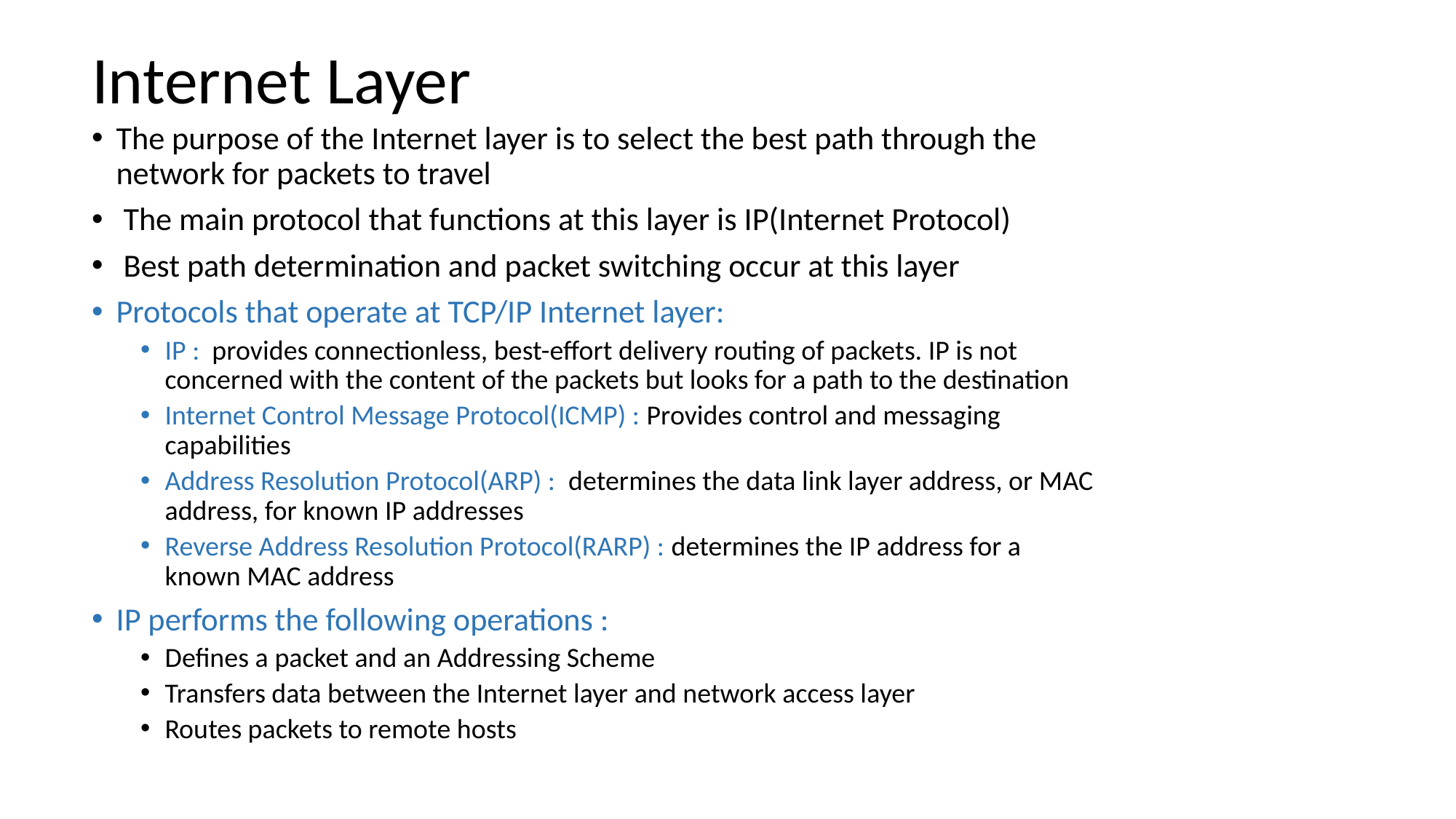

# Internet Layer
The purpose of the Internet layer is to select the best path through the network for packets to travel
 The main protocol that functions at this layer is IP(Internet Protocol)
 Best path determination and packet switching occur at this layer
Protocols that operate at TCP/IP Internet layer:
IP :  provides connectionless, best-effort delivery routing of packets. IP is not concerned with the content of the packets but looks for a path to the destination
Internet Control Message Protocol(ICMP) : Provides control and messaging capabilities
Address Resolution Protocol(ARP) :  determines the data link layer address, or MAC address, for known IP addresses
Reverse Address Resolution Protocol(RARP) : determines the IP address for a known MAC address
IP performs the following operations :
Defines a packet and an Addressing Scheme
Transfers data between the Internet layer and network access layer
Routes packets to remote hosts